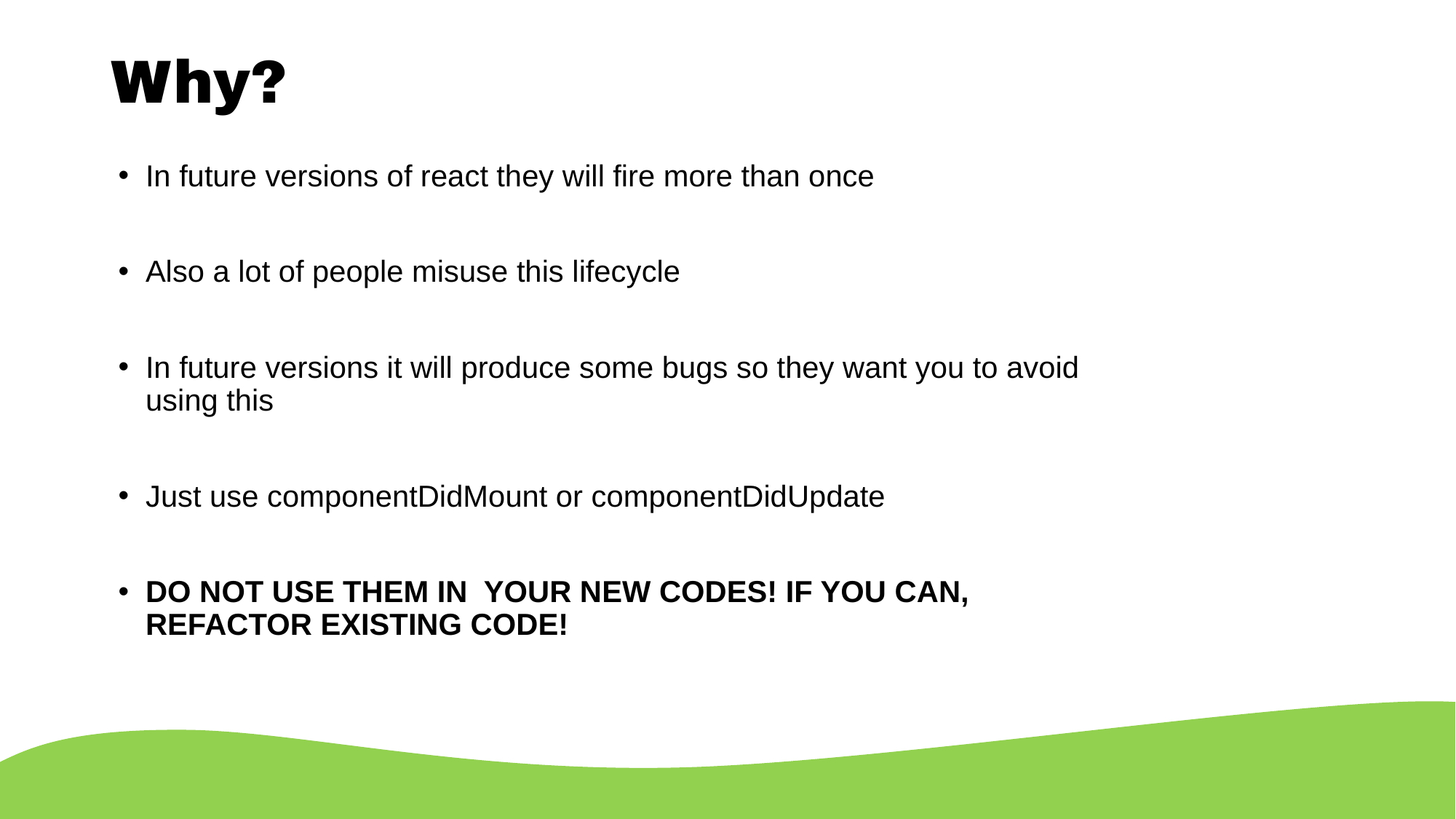

# Why?
In future versions of react they will fire more than once

Also a lot of people misuse this lifecycle

In future versions it will produce some bugs so they want you to avoid using this

Just use componentDidMount or componentDidUpdate

DO NOT USE THEM IN  YOUR NEW CODES! IF YOU CAN, REFACTOR EXISTING CODE!